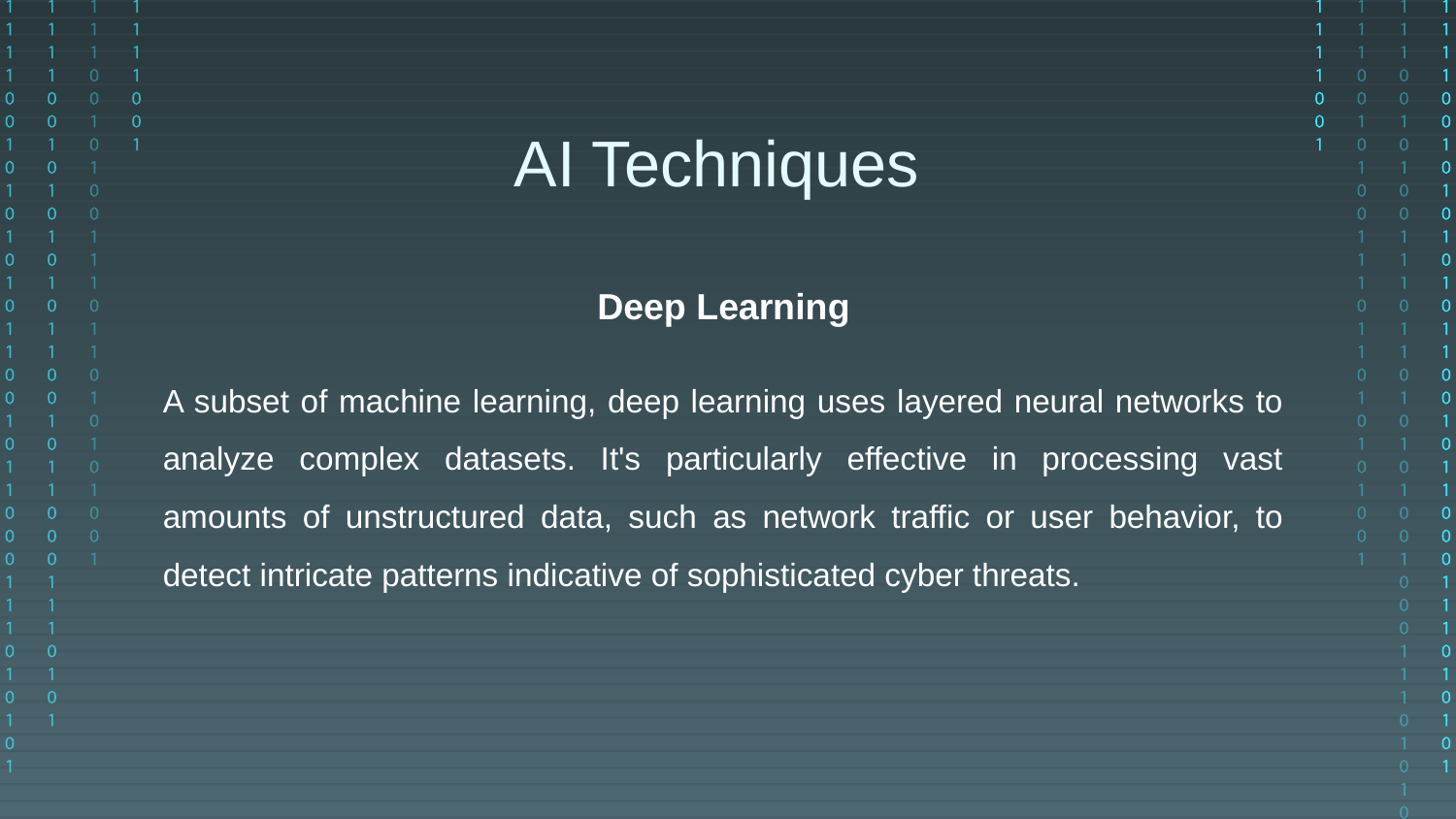

# AI Techniques
Deep Learning

A subset of machine learning, deep learning uses layered neural networks to analyze complex datasets. It's particularly effective in processing vast amounts of unstructured data, such as network traffic or user behavior, to detect intricate patterns indicative of sophisticated cyber threats.